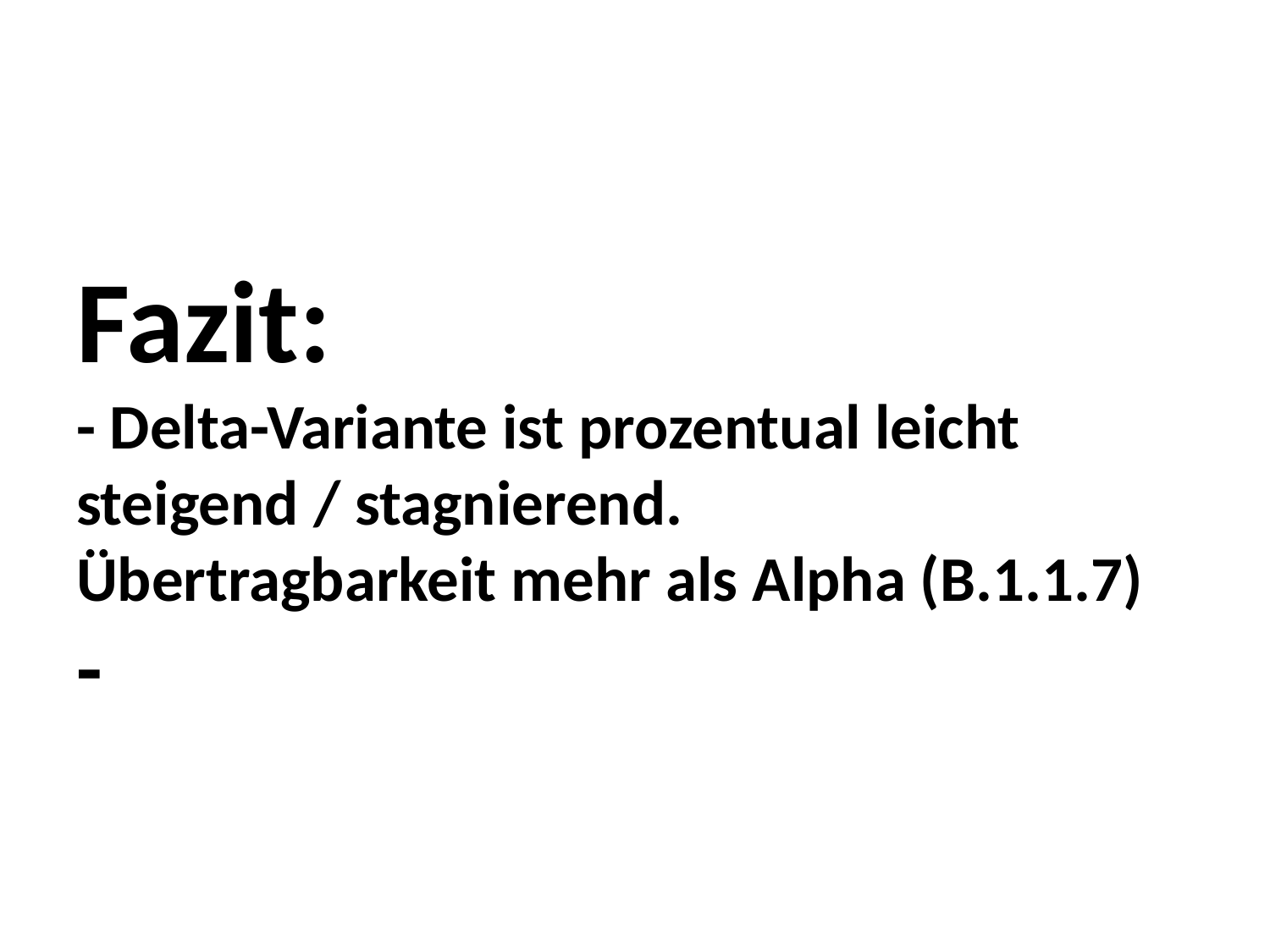

# Fazit: - Delta-Variante ist prozentual leicht steigend / stagnierend. Übertragbarkeit mehr als Alpha (B.1.1.7) -